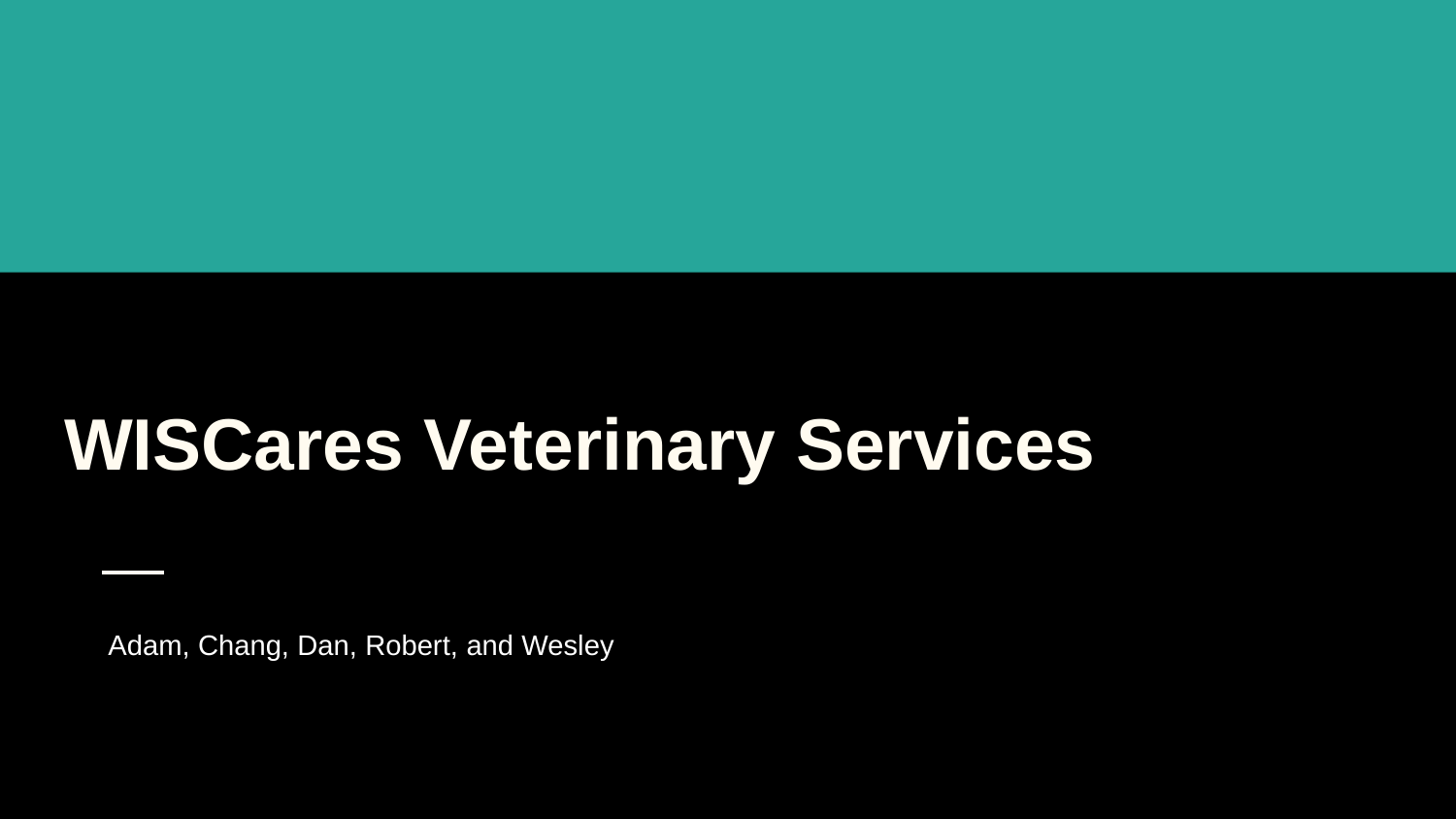

# WISCares Veterinary Services
WesA
Adam, Chang, Dan, Robert, and Wesley